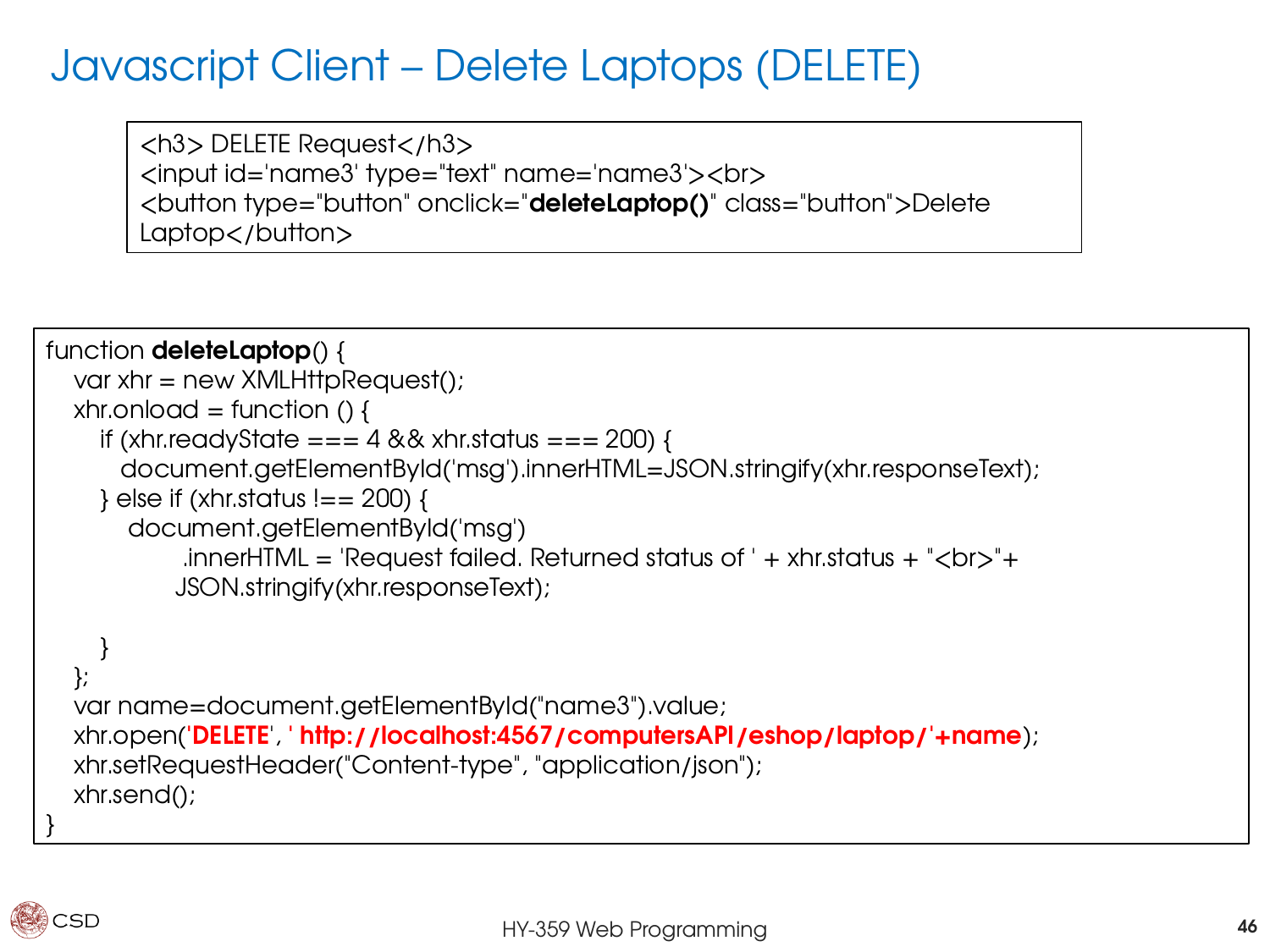

Javascript Client – Delete Laptops (DELETE)

<h3> DELETE Request</h3>
<input id='name3' type="text" name='name3'><br>
<button type="button" onclick="deleteLaptop()" class="button">Delete Laptop</button>

function deleteLaptop() {
    var xhr = new XMLHttpRequest();
    xhr.onload = function () {
        if (xhr.readyState === 4 && xhr.status === 200) {
           document.getElementById('msg').innerHTML=JSON.stringify(xhr.responseText);
        } else if (xhr.status !== 200) {
            document.getElementById('msg')
                    .innerHTML = 'Request failed. Returned status of ' + xhr.status + "<br>"+
                   JSON.stringify(xhr.responseText);

        }
    };
    var name=document.getElementById("name3").value;
    xhr.open('DELETE', ' http://localhost:4567/computersAPI/eshop/laptop/'+name);
    xhr.setRequestHeader("Content-type", "application/json");
    xhr.send();
}
46